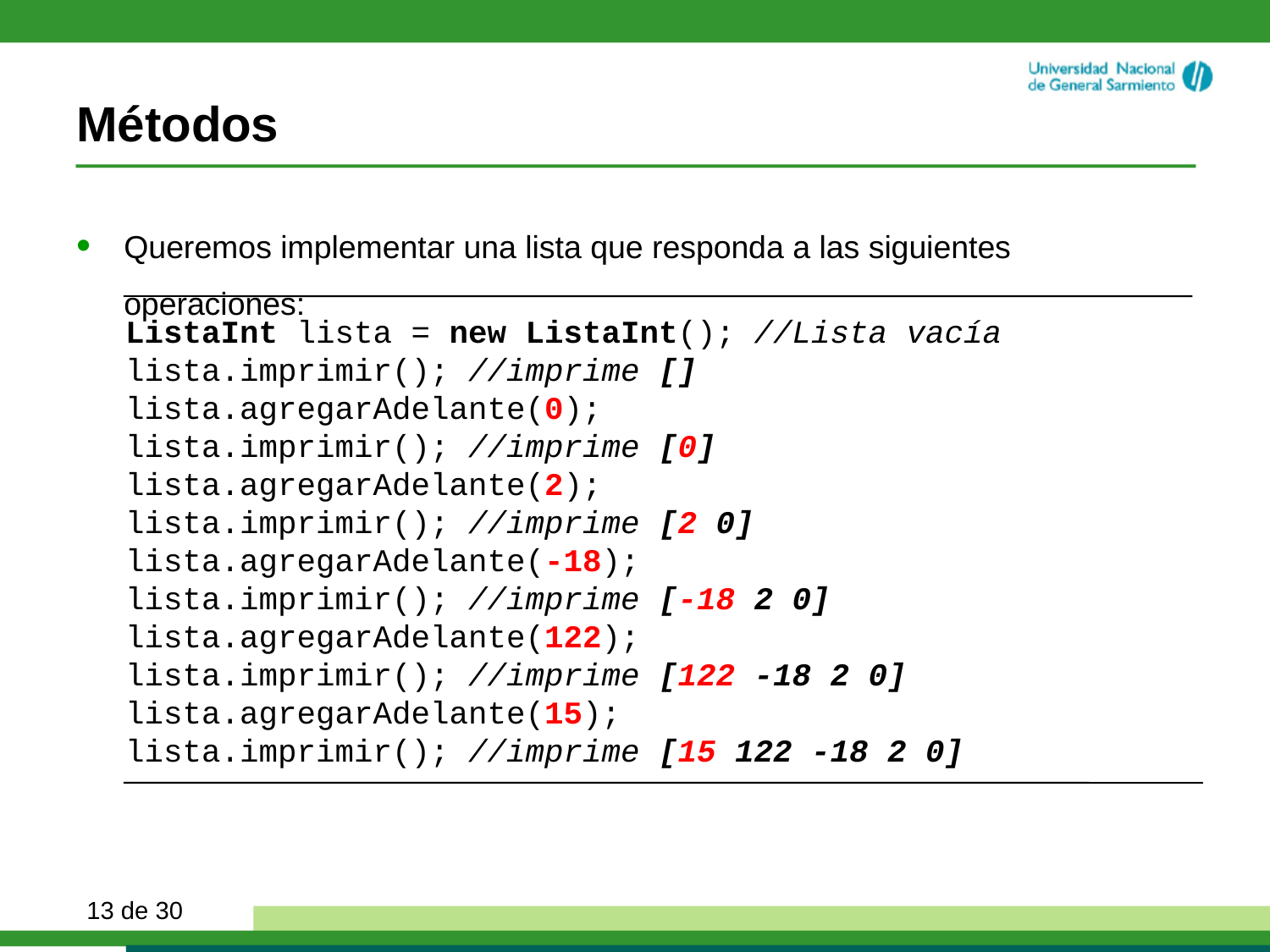

# Métodos
Queremos implementar una lista que responda a las siguientes operaciones:

ListaInt lista = new ListaInt(); //Lista vacía
lista.imprimir(); //imprime []
lista.agregarAdelante(0);
lista.imprimir(); //imprime [0]
lista.agregarAdelante(2);
lista.imprimir(); //imprime [2 0]
lista.agregarAdelante(-18);
lista.imprimir(); //imprime [-18 2 0]
lista.agregarAdelante(122);
lista.imprimir(); //imprime [122 -18 2 0]
lista.agregarAdelante(15);
lista.imprimir(); //imprime [15 122 -18 2 0]